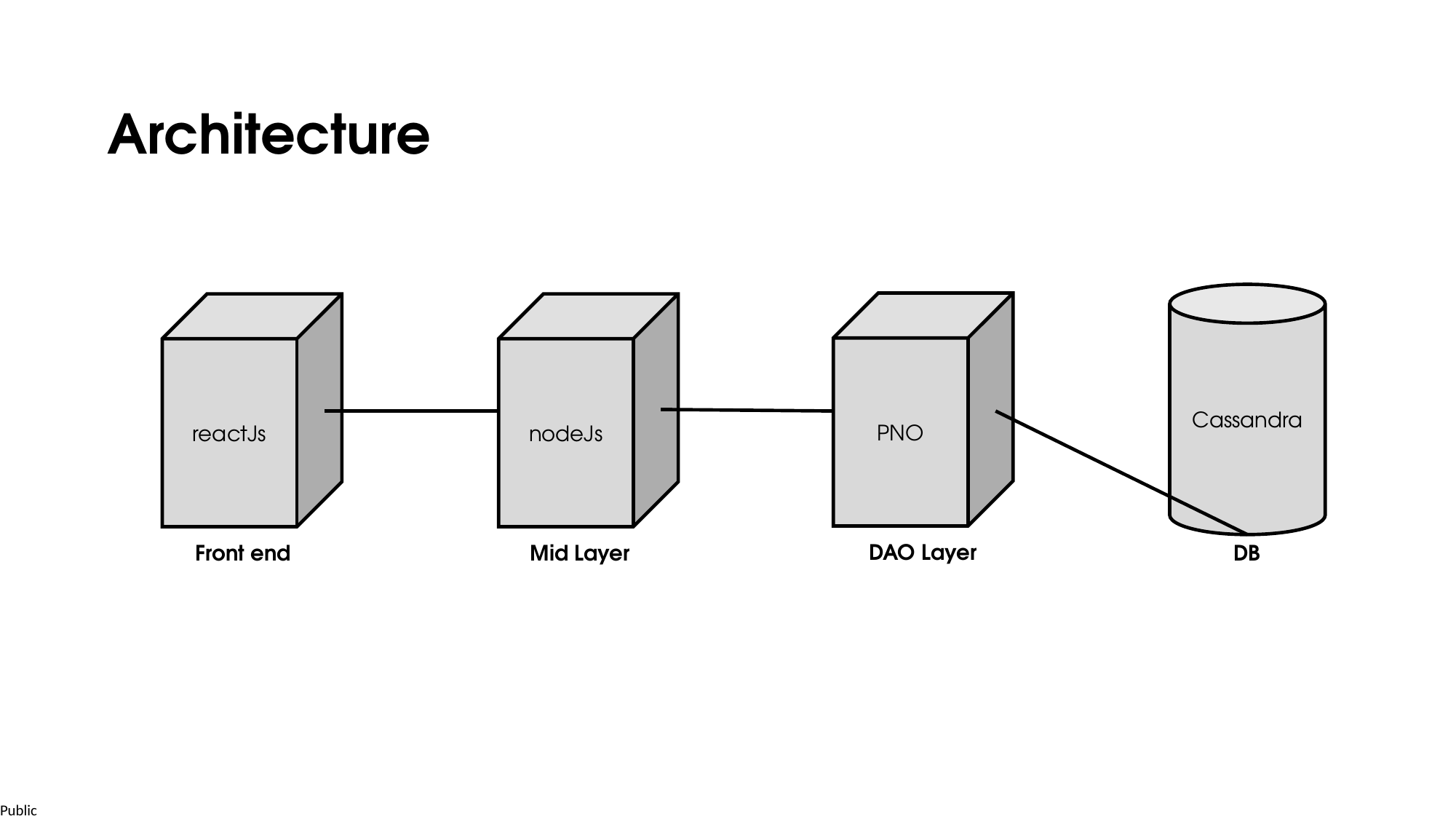

Architecture
Cassandra
PNO
reactJs
nodeJs
DAO Layer
Front end
Mid Layer
DB